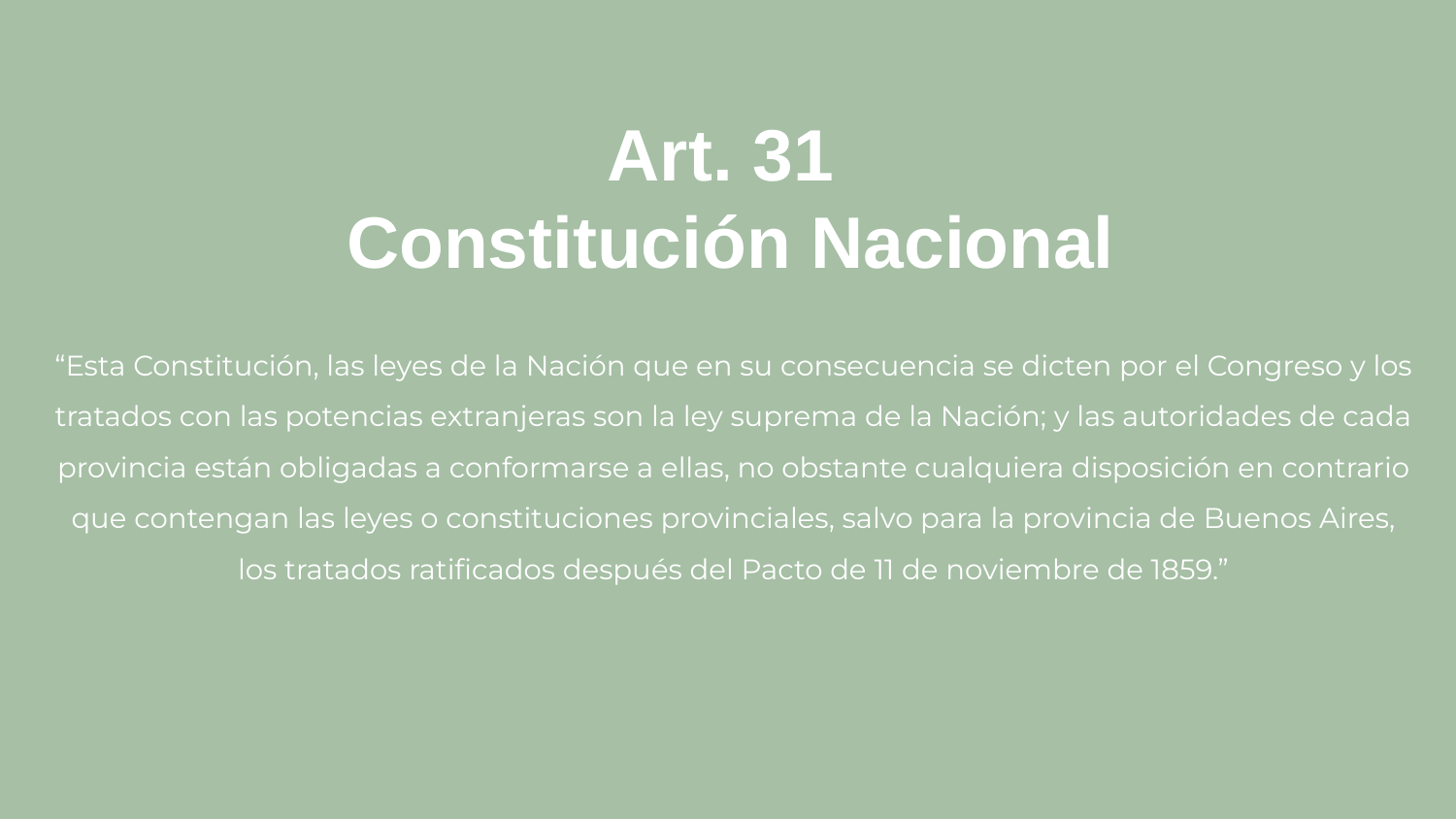

# Art. 31 Constitución Nacional
“Esta Constitución, las leyes de la Nación que en su consecuencia se dicten por el Congreso y los tratados con las potencias extranjeras son la ley suprema de la Nación; y las autoridades de cada provincia están obligadas a conformarse a ellas, no obstante cualquiera disposición en contrario que contengan las leyes o constituciones provinciales, salvo para la provincia de Buenos Aires, los tratados ratificados después del Pacto de 11 de noviembre de 1859.”